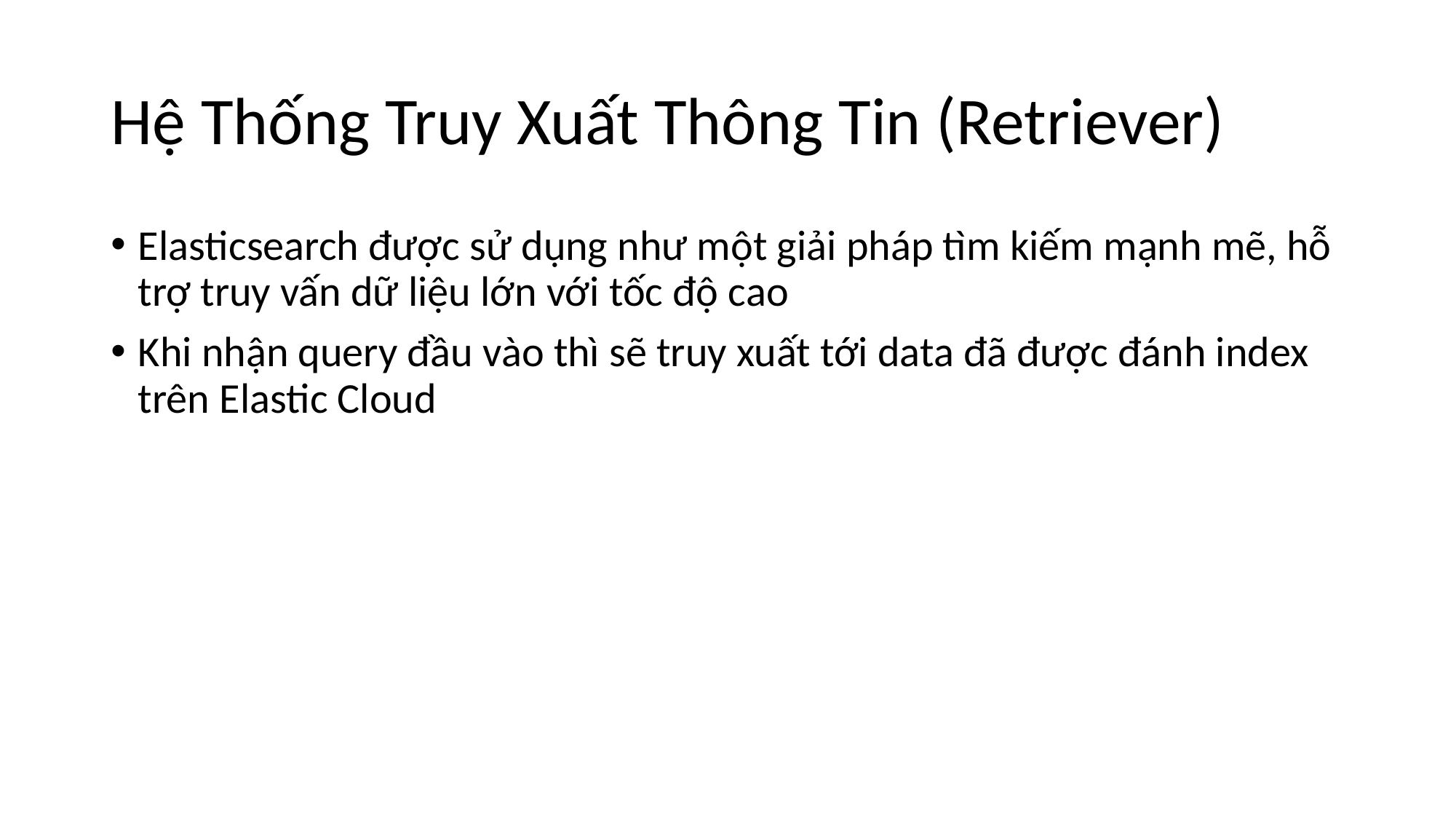

# Hệ Thống Truy Xuất Thông Tin (Retriever)
Elasticsearch được sử dụng như một giải pháp tìm kiếm mạnh mẽ, hỗ trợ truy vấn dữ liệu lớn với tốc độ cao
Khi nhận query đầu vào thì sẽ truy xuất tới data đã được đánh index trên Elastic Cloud